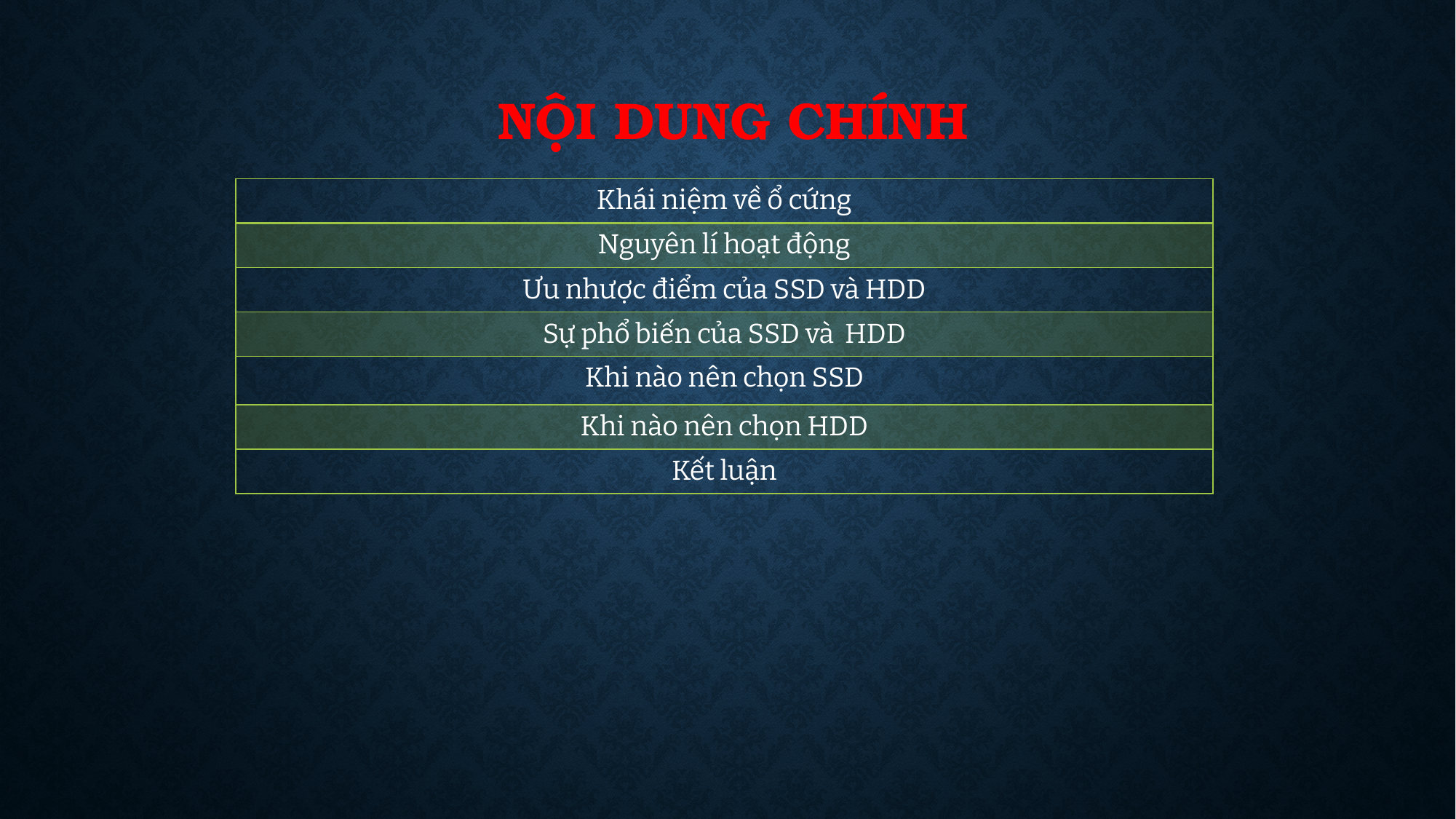

# NỘI DUNG CHÍNH
| Khái niệm về ổ cứng |
| --- |
| Nguyên lí hoạt động |
| Ưu nhược điểm của SSD và HDD |
| Sự phổ biến của SSD và HDD |
| Khi nào nên chọn SSD |
| Khi nào nên chọn HDD |
| Kết luận |